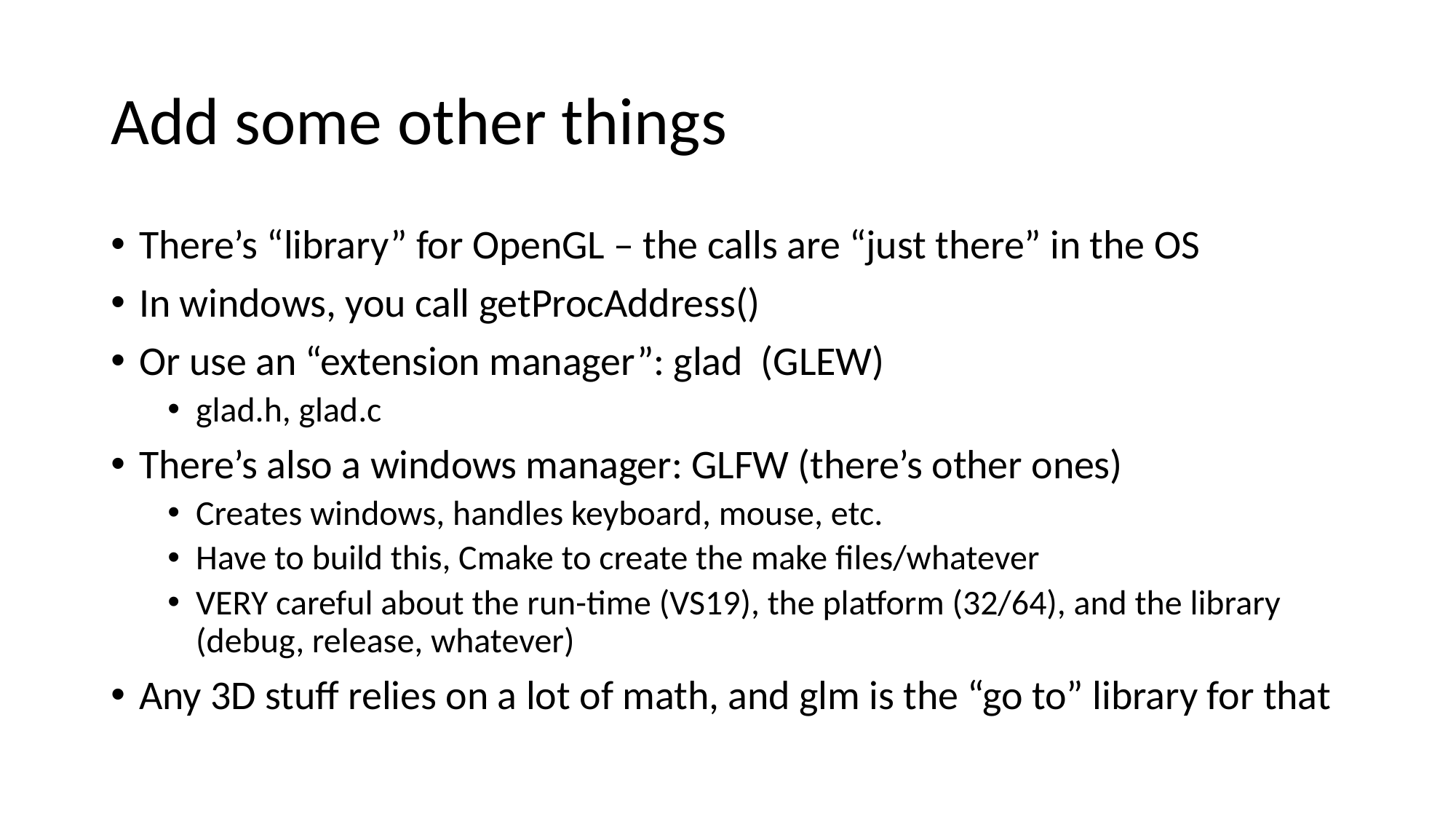

# Add some other things
There’s “library” for OpenGL – the calls are “just there” in the OS
In windows, you call getProcAddress()
Or use an “extension manager”: glad  (GLEW)
glad.h, glad.c
There’s also a windows manager: GLFW (there’s other ones)
Creates windows, handles keyboard, mouse, etc.
Have to build this, Cmake to create the make files/whatever
VERY careful about the run-time (VS19), the platform (32/64), and the library (debug, release, whatever)
Any 3D stuff relies on a lot of math, and glm is the “go to” library for that